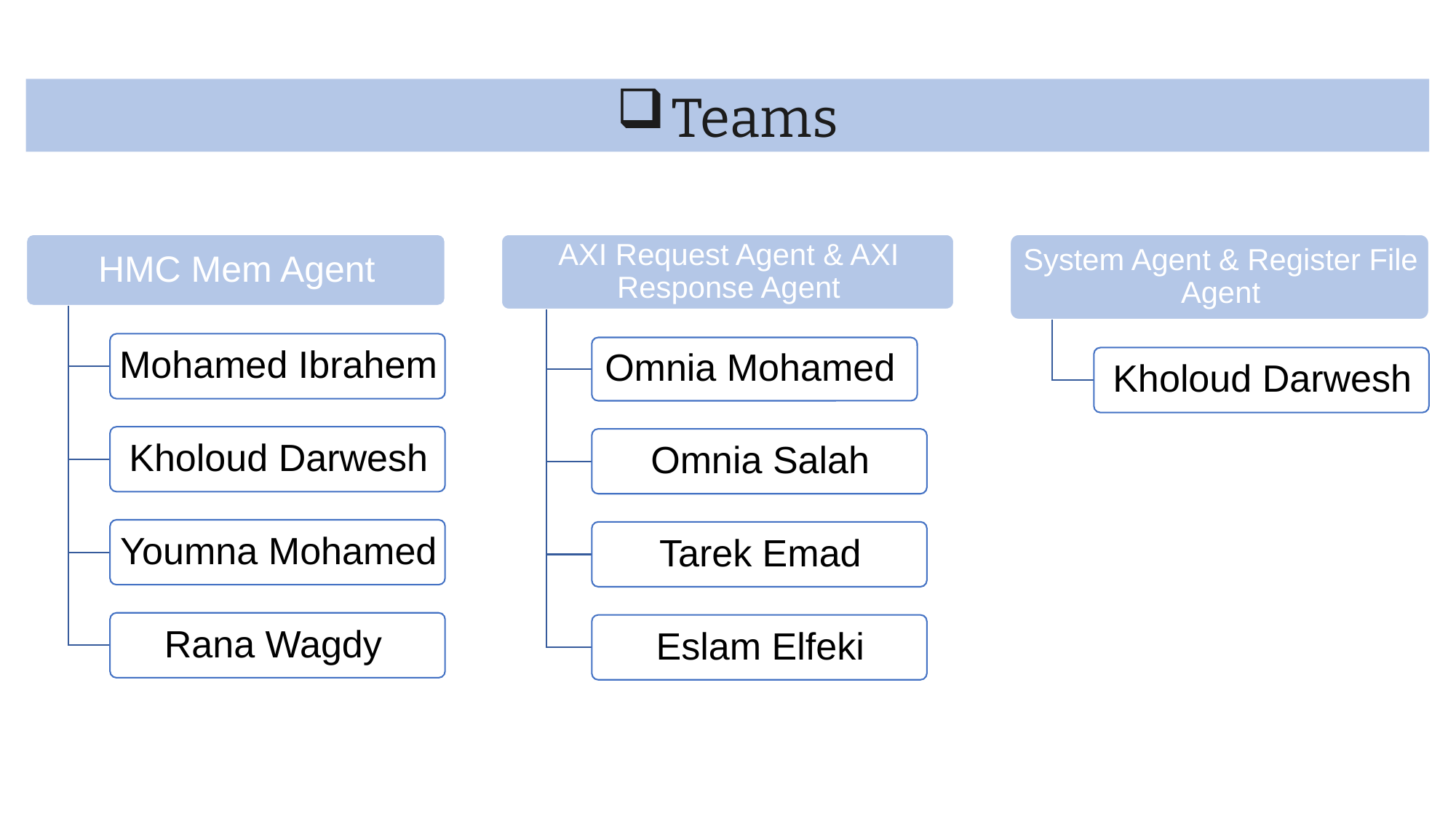

Teams
HMC Mem Agent
Mohamed Ibrahem
Kholoud Darwesh
Youmna Mohamed
Rana Wagdy
AXI Request Agent & AXI Response Agent
Omnia Mohamed
Omnia Salah
Tarek Emad
Eslam Elfeki
System Agent & Register File Agent
Kholoud Darwesh